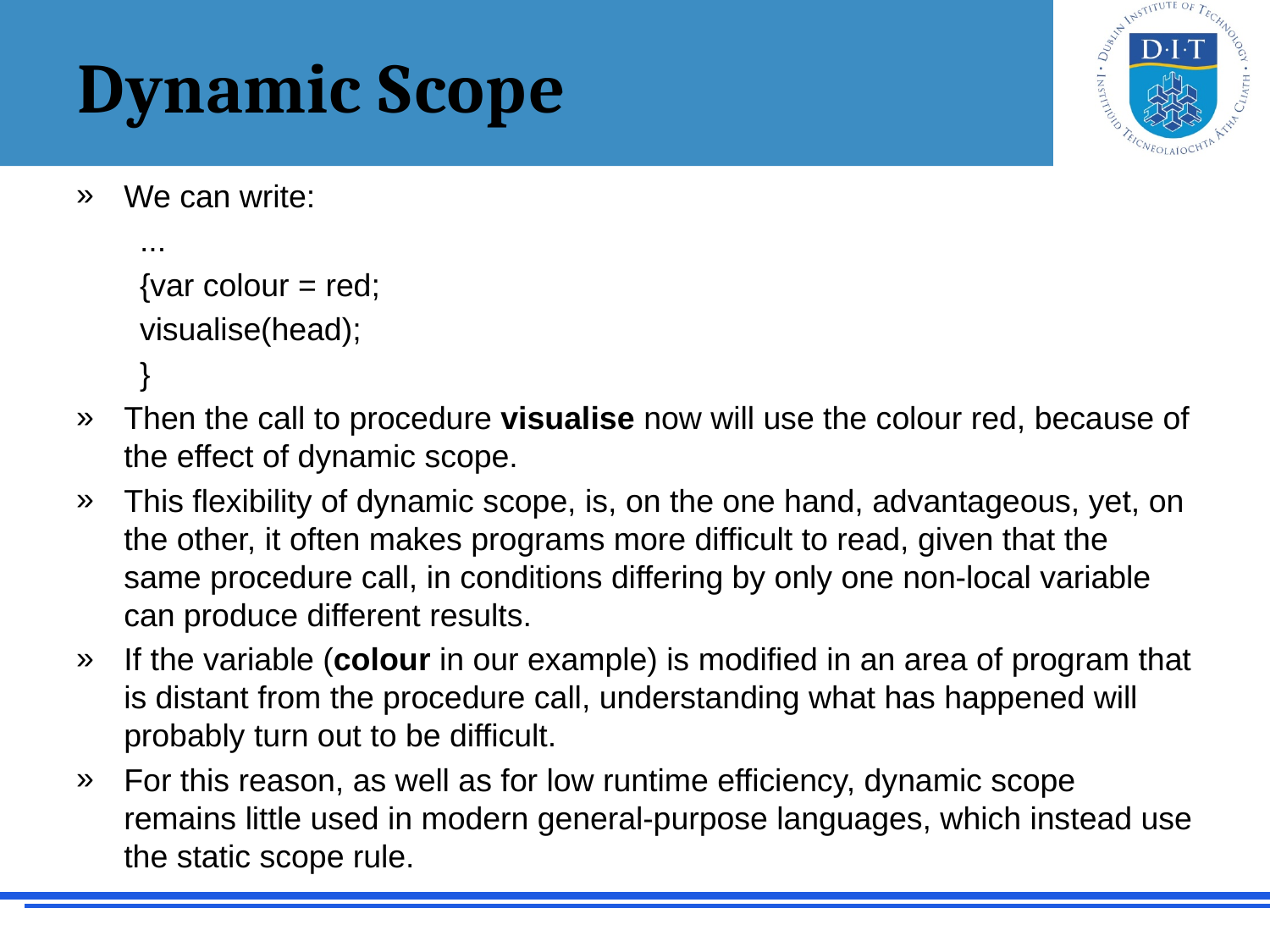

# Dynamic Scope
We can write:
...
{var colour = red;
visualise(head);
}
Then the call to procedure visualise now will use the colour red, because of the effect of dynamic scope.
This flexibility of dynamic scope, is, on the one hand, advantageous, yet, on the other, it often makes programs more difficult to read, given that the same procedure call, in conditions differing by only one non-local variable can produce different results.
If the variable (colour in our example) is modified in an area of program that is distant from the procedure call, understanding what has happened will probably turn out to be difficult.
For this reason, as well as for low runtime efficiency, dynamic scope remains little used in modern general-purpose languages, which instead use the static scope rule.